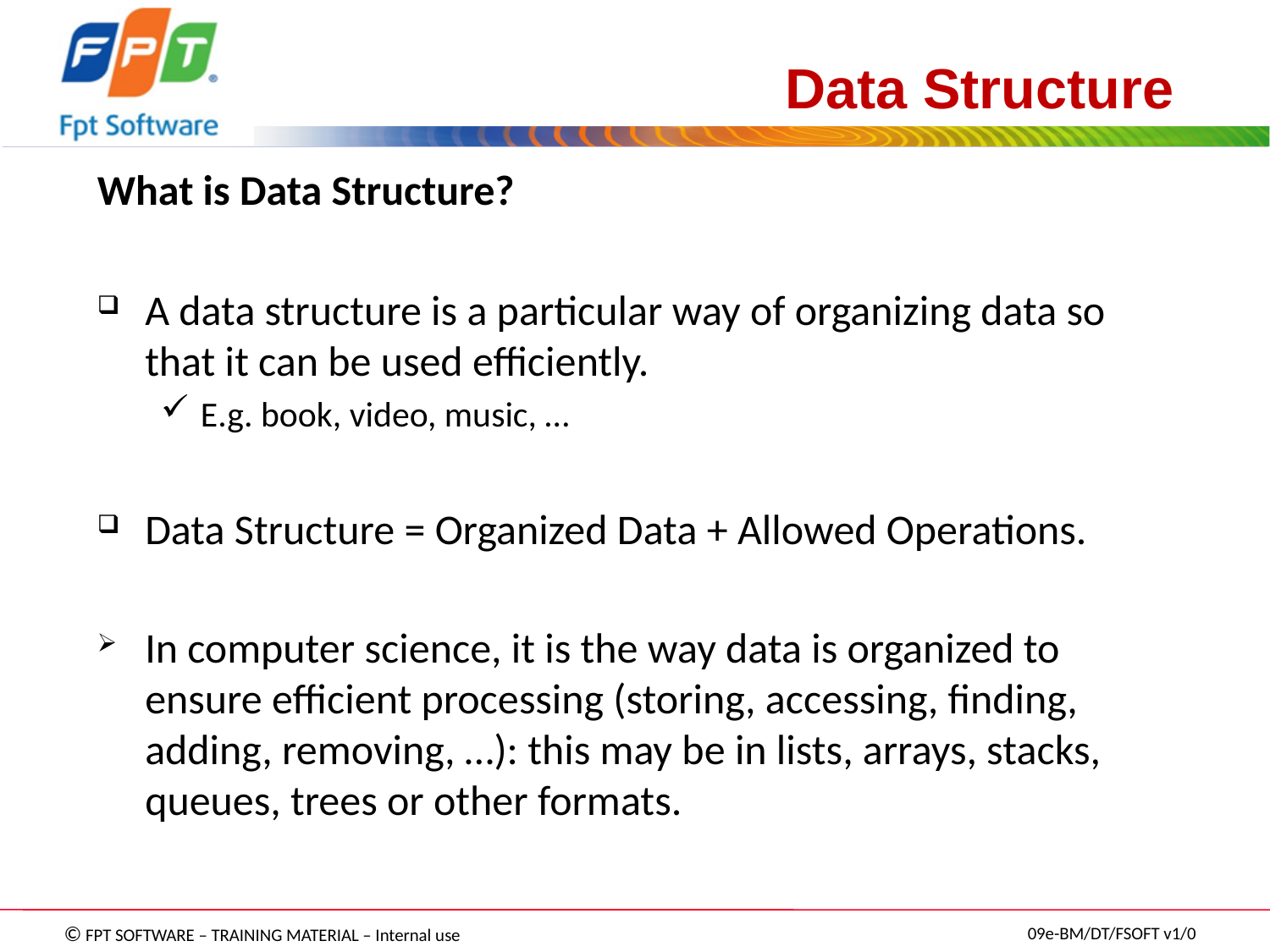

# Data Structure
What is Data Structure?

A data structure is a particular way of organizing data so that it can be used efficiently.
E.g. book, video, music, …

Data Structure = Organized Data + Allowed Operations.

In computer science, it is the way data is organized to ensure efficient processing (storing, accessing, finding, adding, removing, …): this may be in lists, arrays, stacks, queues, trees or other formats.